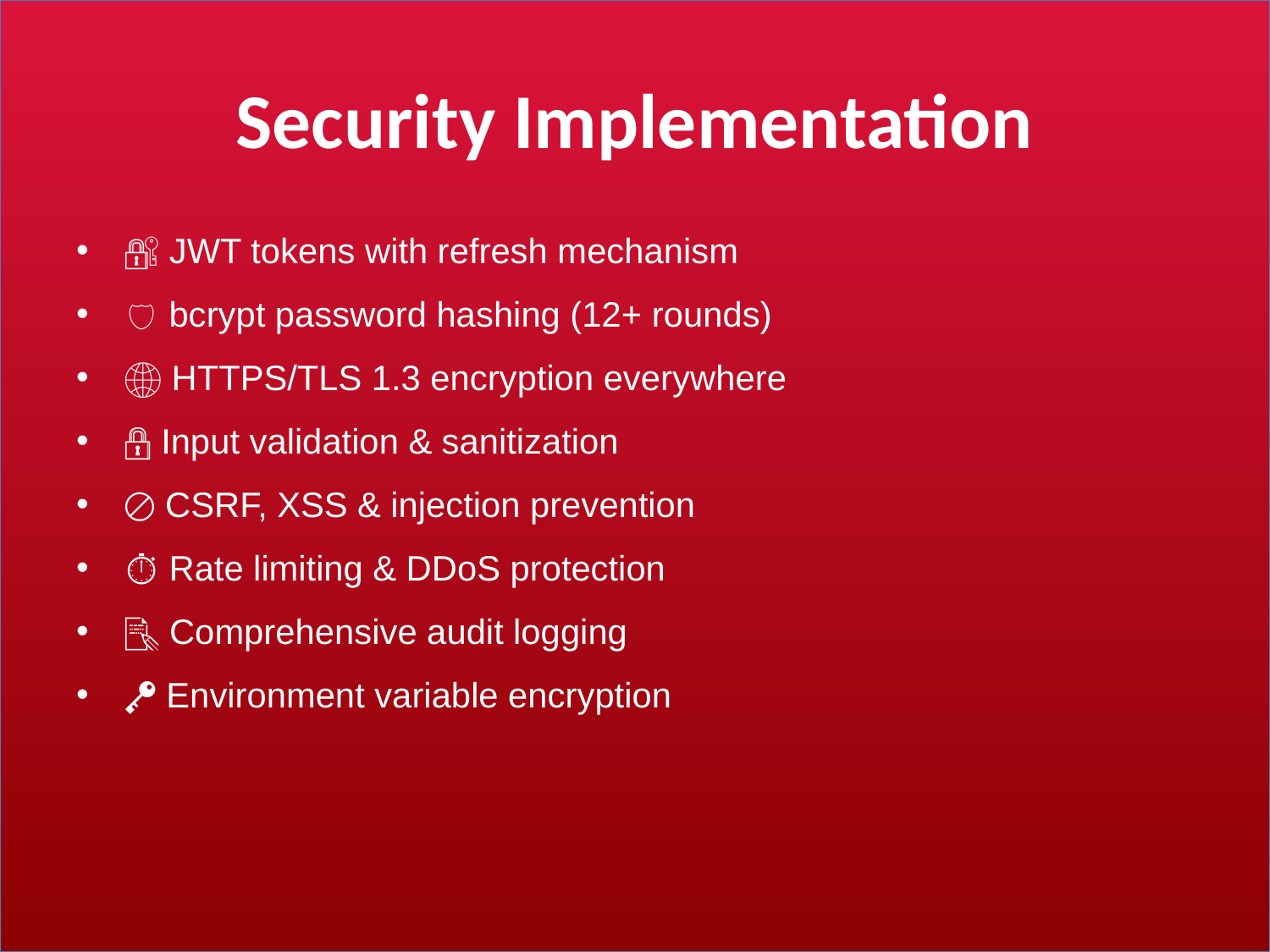

# Security Implementation
🔐 JWT tokens with refresh mechanism
🛡️ bcrypt password hashing (12+ rounds)
🌐 HTTPS/TLS 1.3 encryption everywhere
🔒 Input validation & sanitization
🚫 CSRF, XSS & injection prevention
⏱️ Rate limiting & DDoS protection
📝 Comprehensive audit logging
🔑 Environment variable encryption